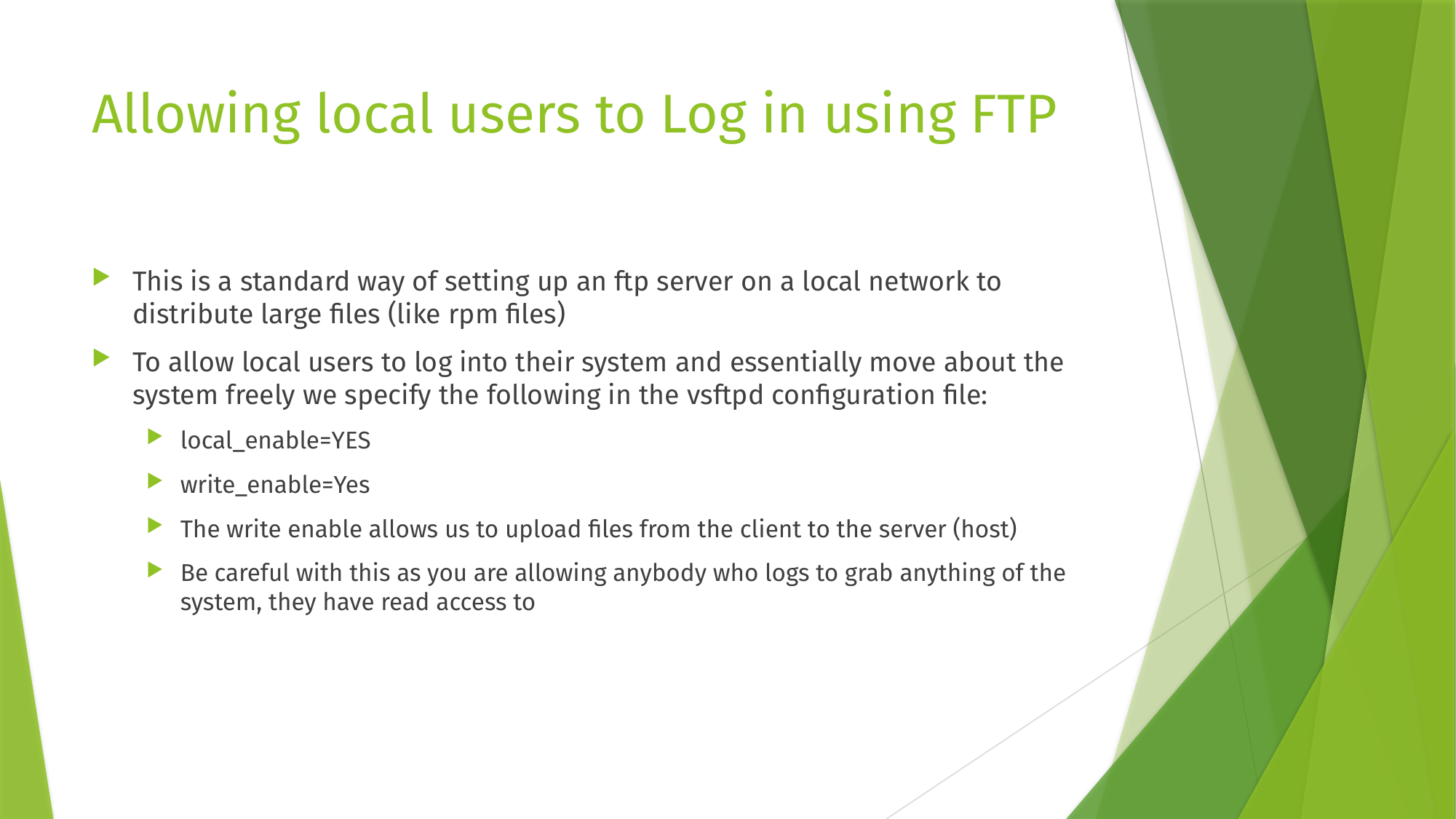

# Allowing local users to Log in using FTP
This is a standard way of setting up an ftp server on a local network to distribute large files (like rpm files)
To allow local users to log into their system and essentially move about the system freely we specify the following in the vsftpd configuration file:
local_enable=YES
write_enable=Yes
The write enable allows us to upload files from the client to the server (host)
Be careful with this as you are allowing anybody who logs to grab anything of the system, they have read access to